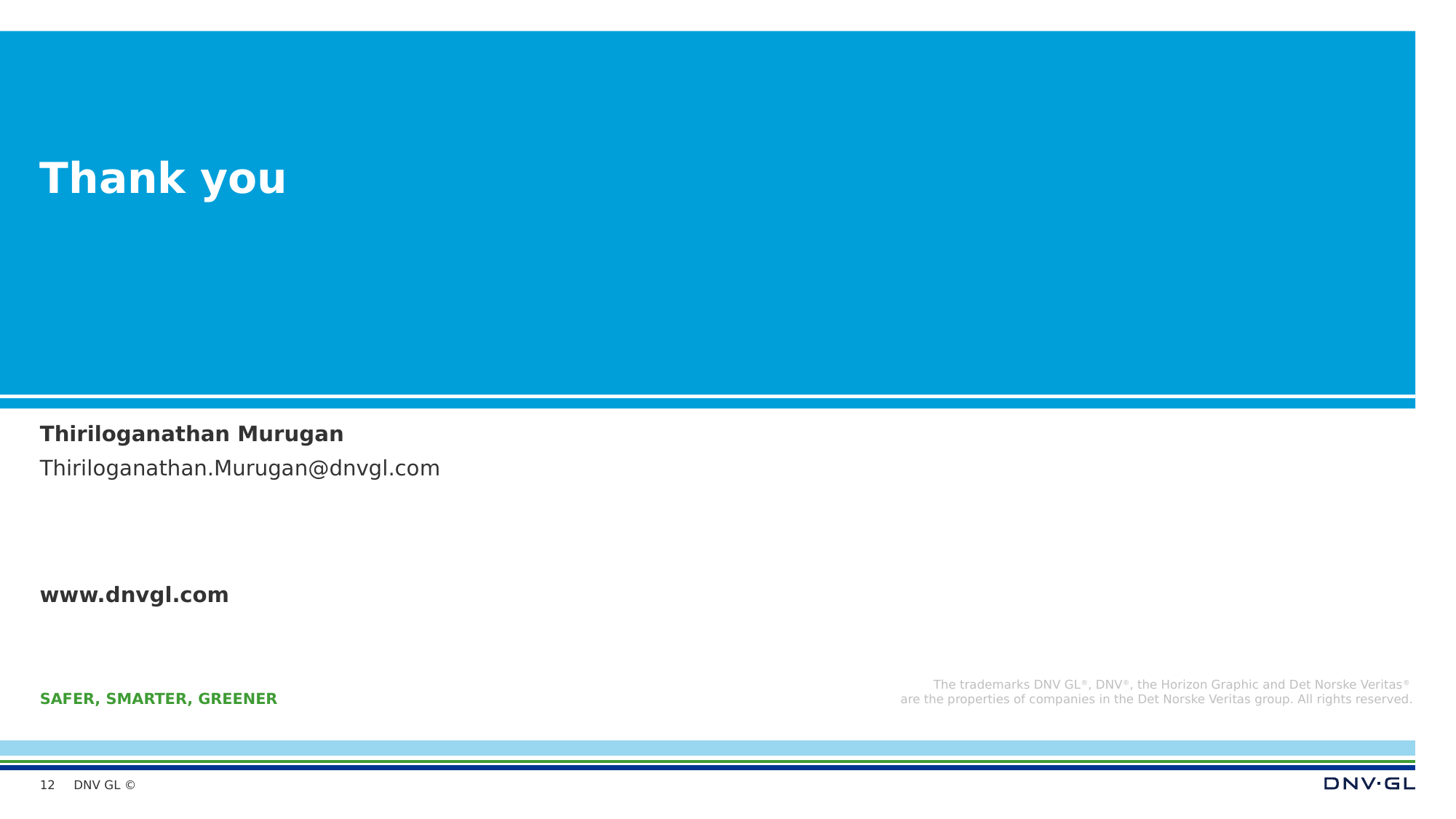

# Thank you
Thiriloganathan Murugan
Thiriloganathan.Murugan@dnvgl.com

12